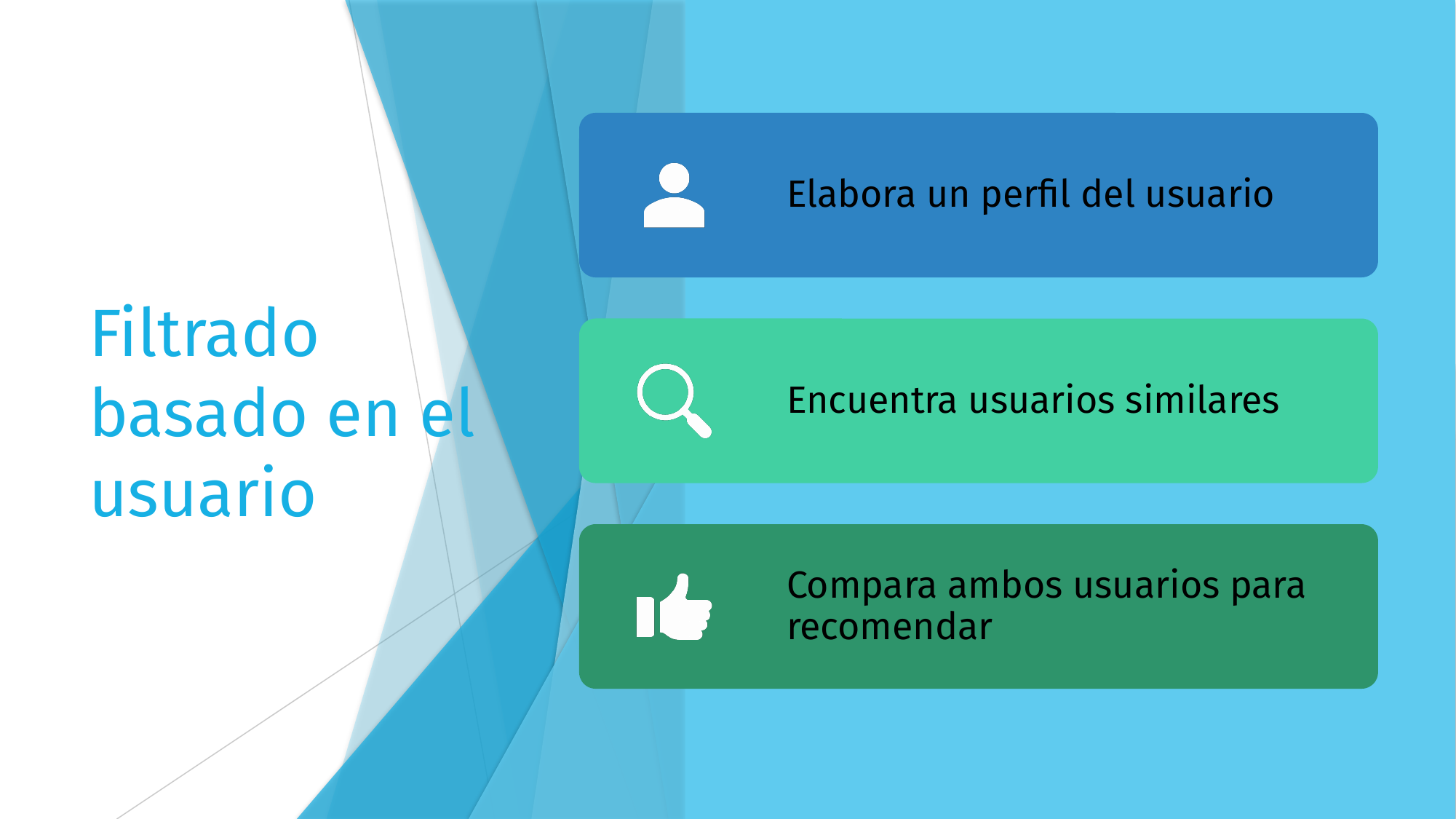

Elabora un perfil del usuario
Encuentra usuarios similares
Compara ambos usuarios para recomendar
# Filtrado basado en el usuario